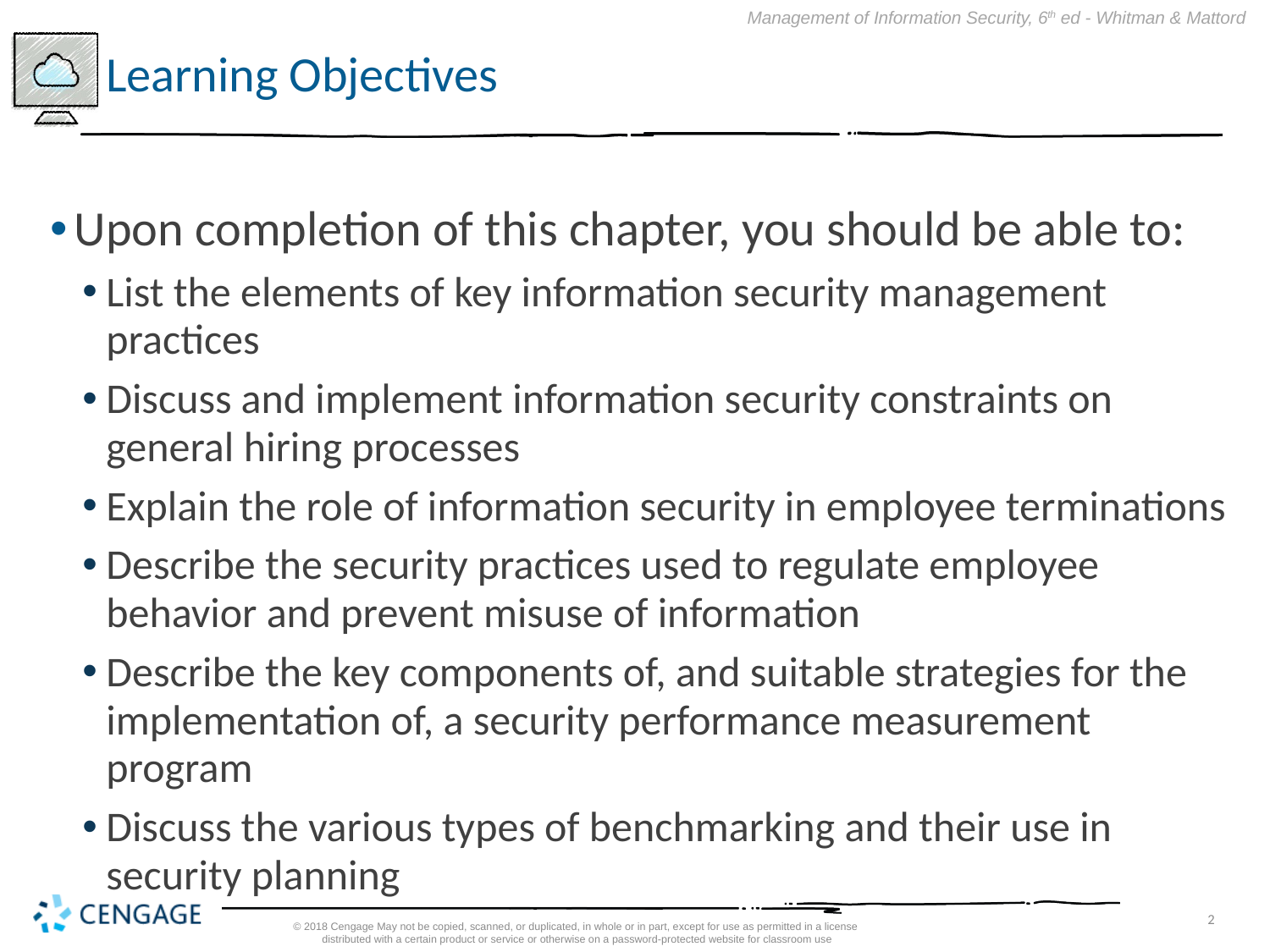

# Learning Objectives
Upon completion of this chapter, you should be able to:
List the elements of key information security management practices
Discuss and implement information security constraints on general hiring processes
Explain the role of information security in employee terminations
Describe the security practices used to regulate employee behavior and prevent misuse of information
Describe the key components of, and suitable strategies for the implementation of, a security performance measurement program
Discuss the various types of benchmarking and their use in security planning